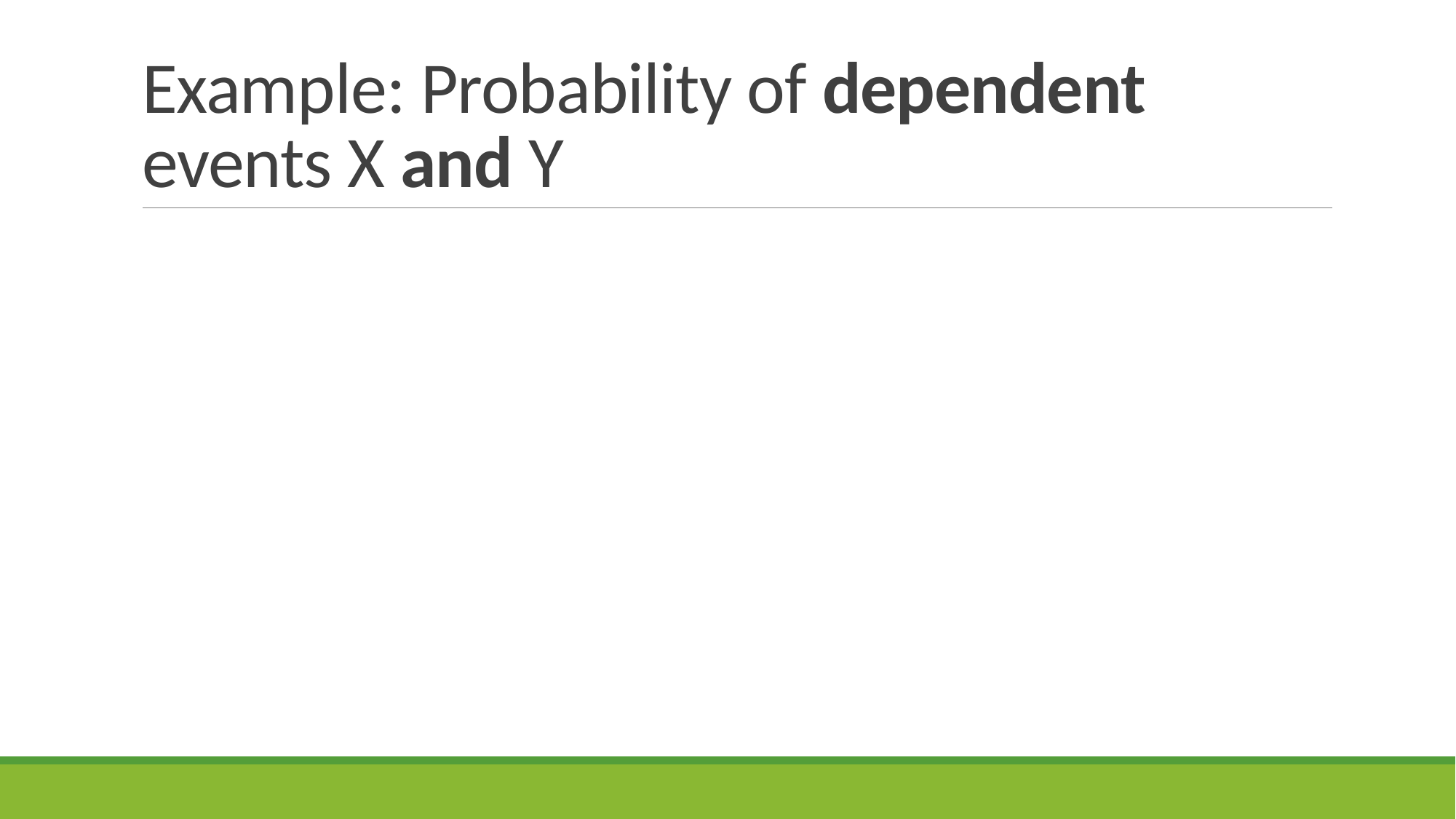

# Example: Probability of dependent events X and Y